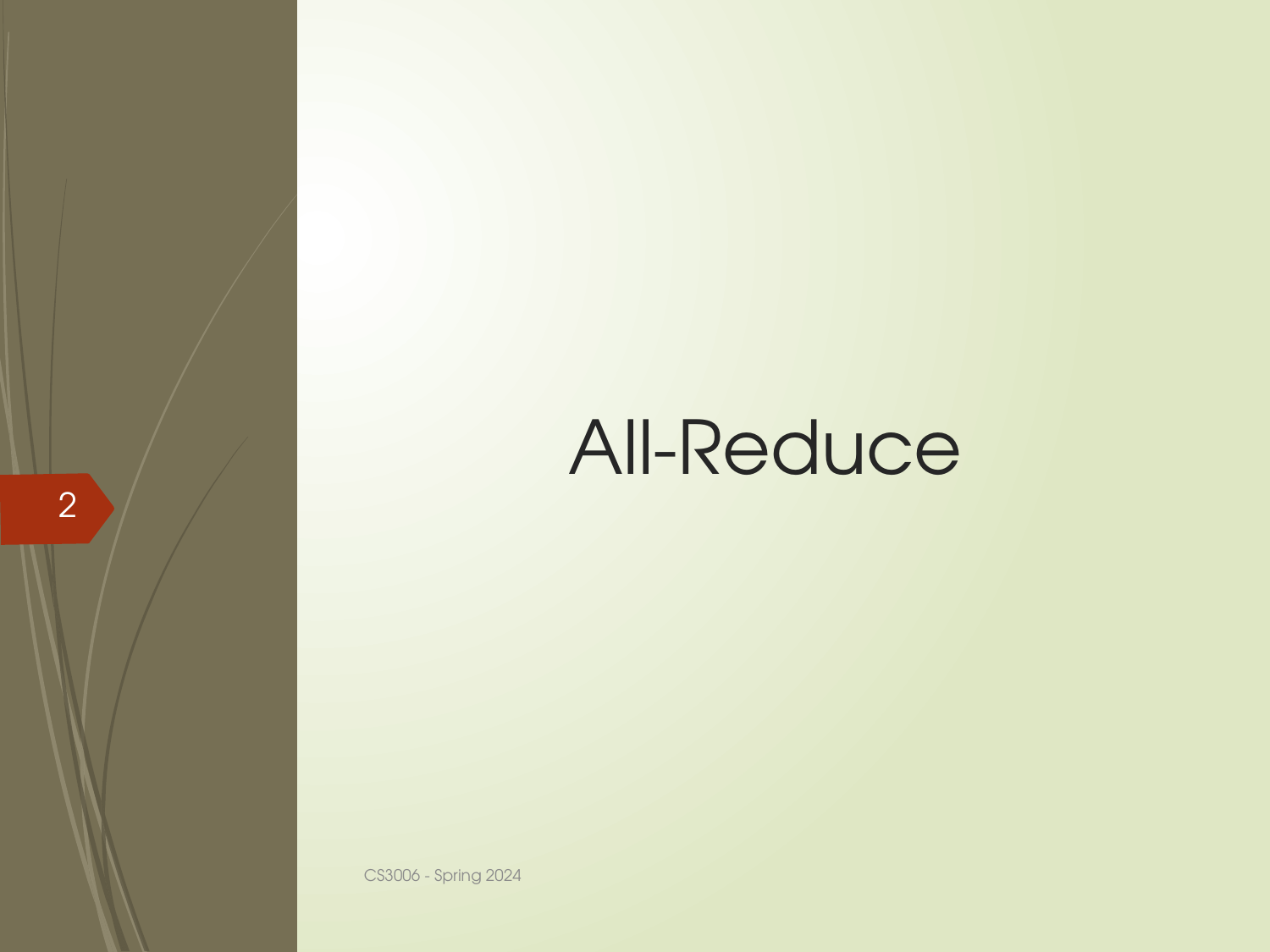

# All-Reduce

2

CS3006 - Spring 2024